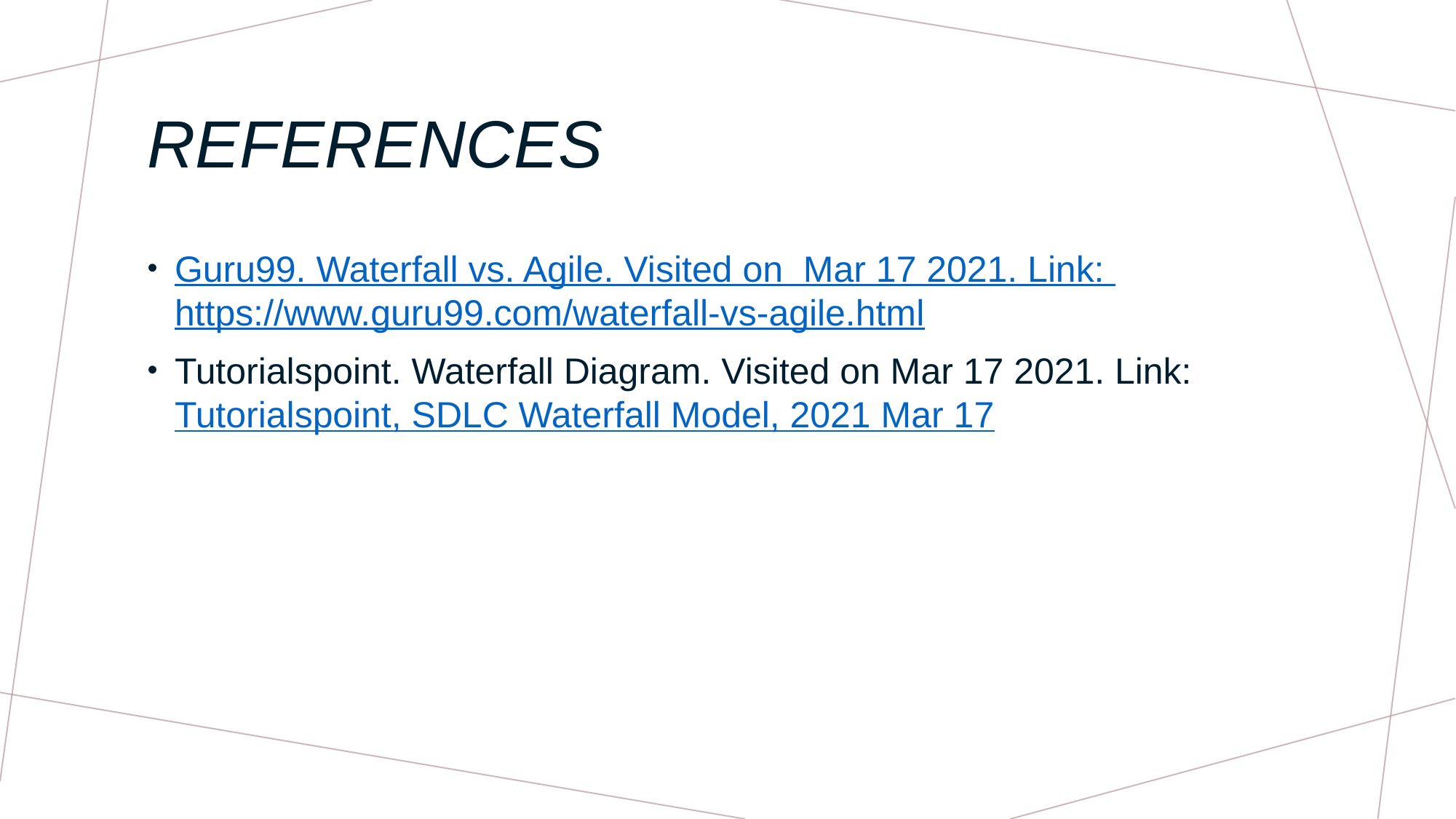

# References
Guru99. Waterfall vs. Agile. Visited on  Mar 17 2021. Link: https://www.guru99.com/waterfall-vs-agile.html
Tutorialspoint. Waterfall Diagram. Visited on Mar 17 2021. Link: Tutorialspoint, SDLC Waterfall Model, 2021 Mar 17